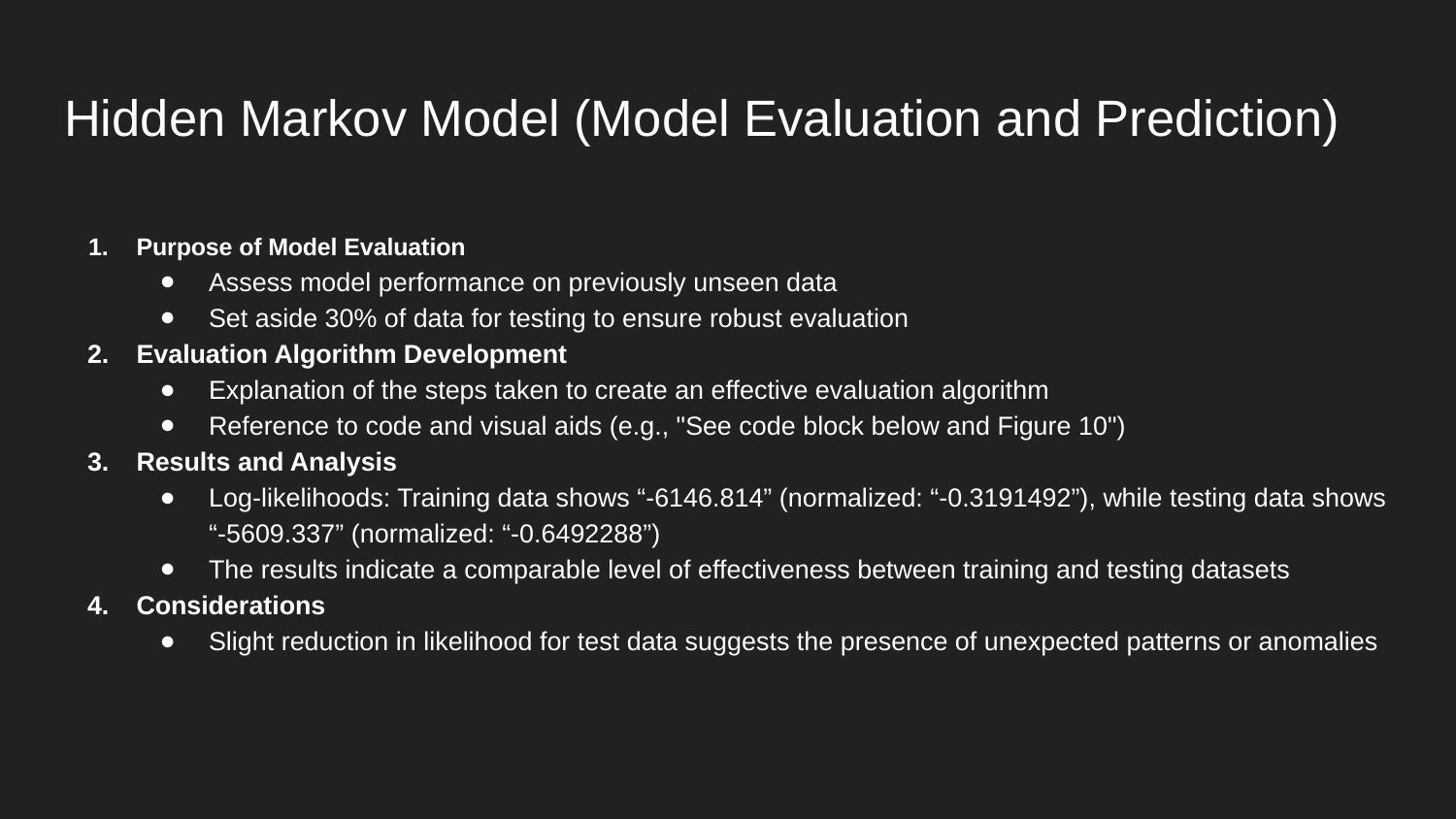

# Hidden Markov Model (Model Evaluation and Prediction)

Purpose of Model Evaluation
Assess model performance on previously unseen data
Set aside 30% of data for testing to ensure robust evaluation
Evaluation Algorithm Development
Explanation of the steps taken to create an effective evaluation algorithm
Reference to code and visual aids (e.g., "See code block below and Figure 10")
Results and Analysis
Log-likelihoods: Training data shows “-6146.814” (normalized: “-0.3191492”), while testing data shows “-5609.337” (normalized: “-0.6492288”)
The results indicate a comparable level of effectiveness between training and testing datasets
Considerations
Slight reduction in likelihood for test data suggests the presence of unexpected patterns or anomalies